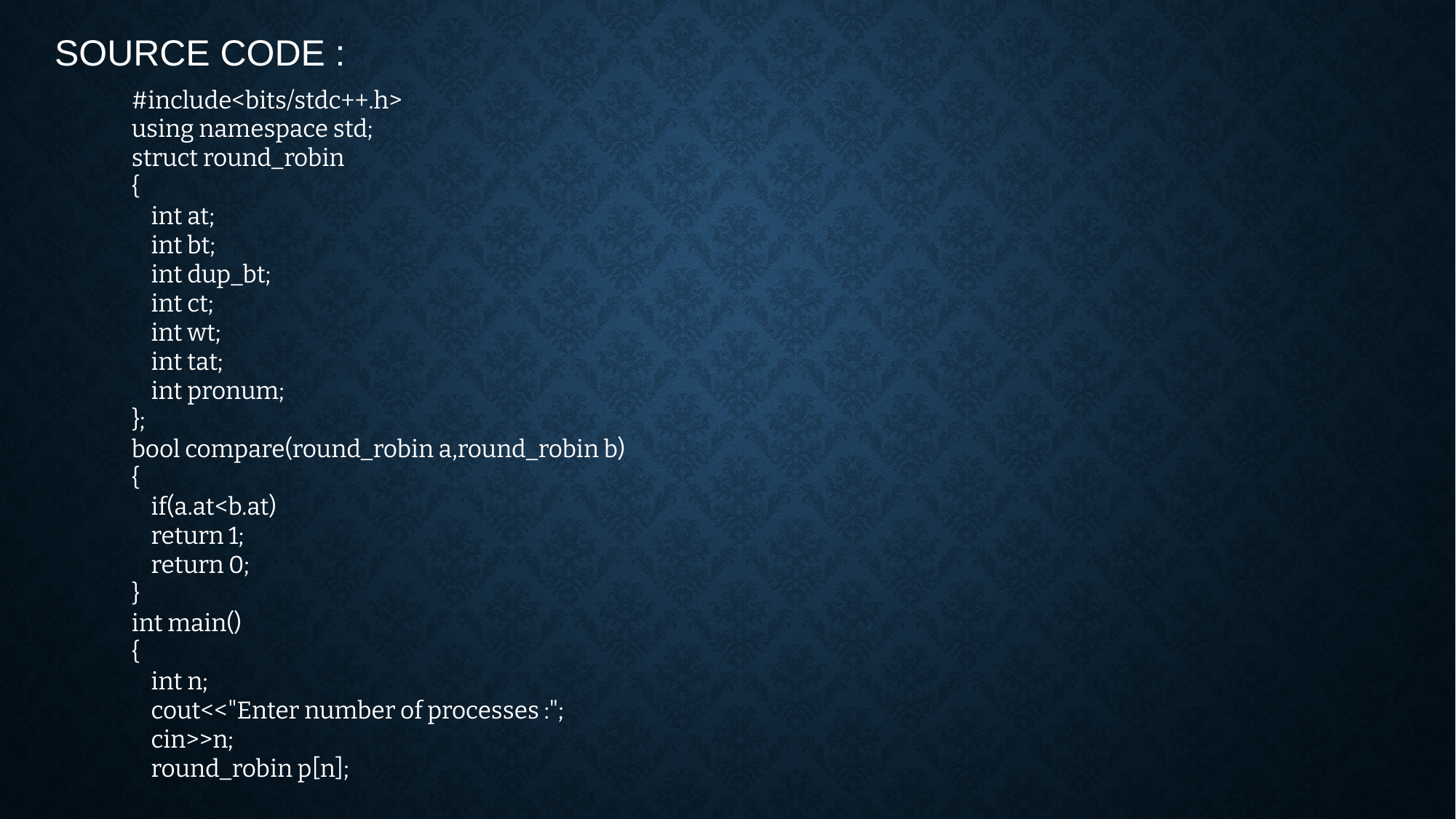

SOURCE CODE :
#include<bits/stdc++.h>
using namespace std;
struct round_robin
{
    int at;
    int bt;
    int dup_bt;
    int ct;
    int wt;
    int tat;
    int pronum;
};
bool compare(round_robin a,round_robin b)
{
    if(a.at<b.at)
    return 1;
    return 0;
}
int main()
{
    int n;
    cout<<"Enter number of processes :";
    cin>>n;
    round_robin p[n];